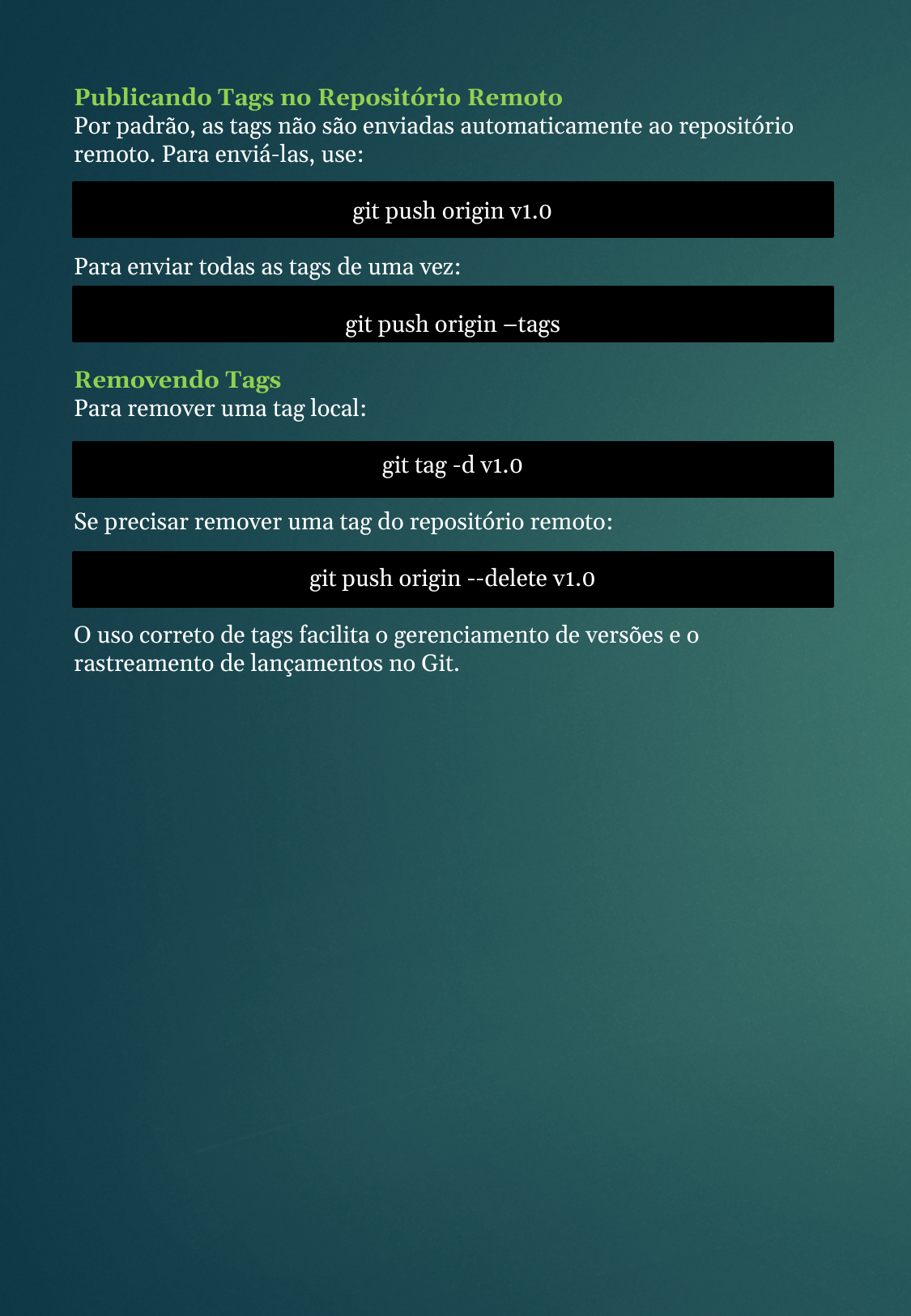

Publicando Tags no Repositório Remoto
Por padrão, as tags não são enviadas automaticamente ao repositório remoto. Para enviá-las, use:

git push origin v1.0

Para enviar todas as tags de uma vez:

git push origin –tags

Removendo Tags
Para remover uma tag local:

git tag -d v1.0

Se precisar remover uma tag do repositório remoto:

git push origin --delete v1.0

O uso correto de tags facilita o gerenciamento de versões e o rastreamento de lançamentos no Git.